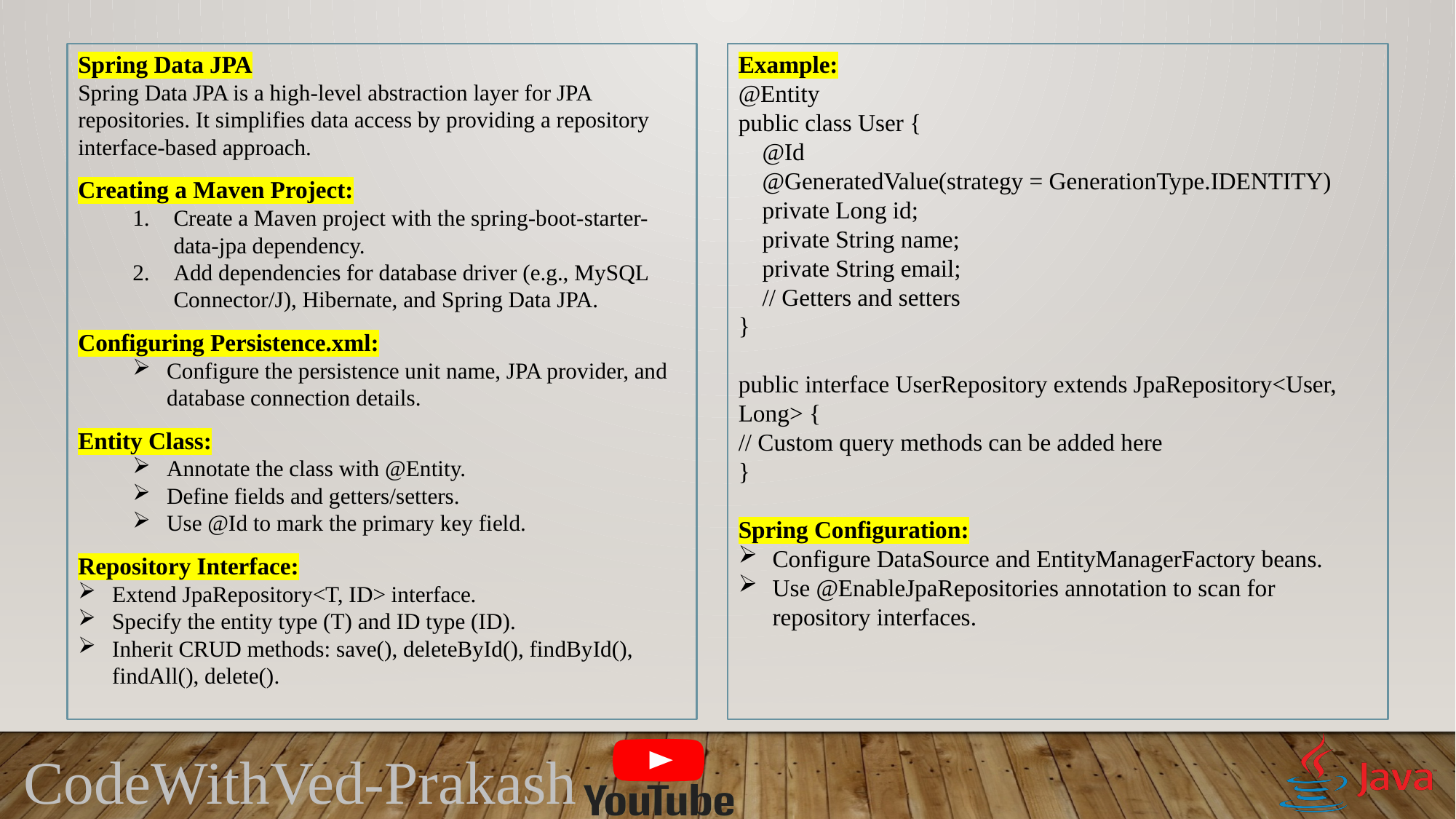

Spring Data JPA
Spring Data JPA is a high-level abstraction layer for JPA repositories. It simplifies data access by providing a repository interface-based approach.
Creating a Maven Project:
Create a Maven project with the spring-boot-starter-data-jpa dependency.
Add dependencies for database driver (e.g., MySQL Connector/J), Hibernate, and Spring Data JPA.
Configuring Persistence.xml:
Configure the persistence unit name, JPA provider, and database connection details.
Entity Class:
Annotate the class with @Entity.
Define fields and getters/setters.
Use @Id to mark the primary key field.
Repository Interface:
Extend JpaRepository<T, ID> interface.
Specify the entity type (T) and ID type (ID).
Inherit CRUD methods: save(), deleteById(), findById(), findAll(), delete().

Example:
@Entity
public class User {
    @Id
    @GeneratedValue(strategy = GenerationType.IDENTITY)
    private Long id;
    private String name;
    private String email;
    // Getters and setters
}

public interface UserRepository extends JpaRepository<User, Long> {
// Custom query methods can be added here
}
Spring Configuration:
Configure DataSource and EntityManagerFactory beans.
Use @EnableJpaRepositories annotation to scan for repository interfaces.